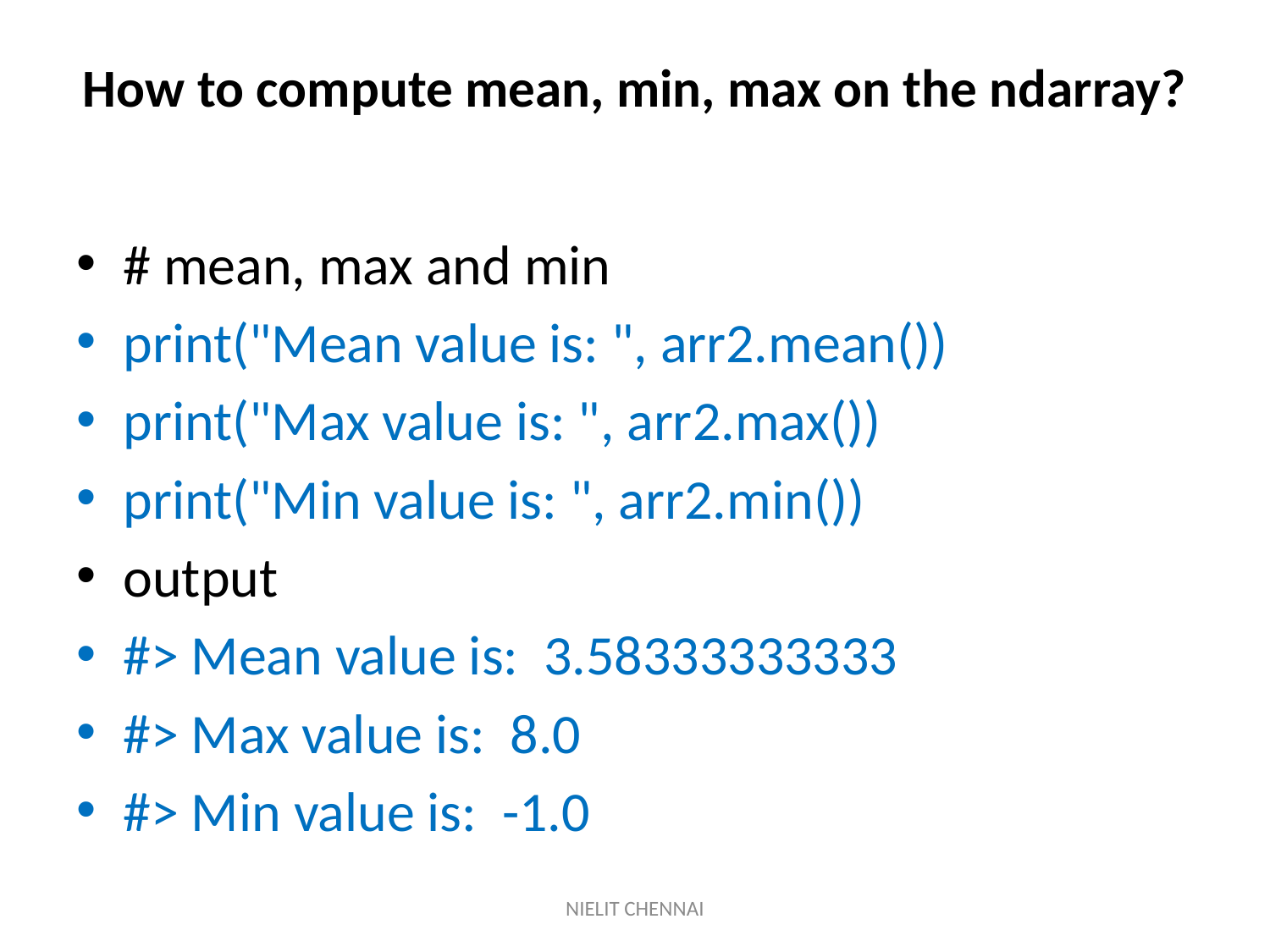

# How to compute mean, min, max on the ndarray?
# mean, max and min
print("Mean value is: ", arr2.mean())
print("Max value is: ", arr2.max())
print("Min value is: ", arr2.min())
output
#> Mean value is:  3.58333333333
#> Max value is:  8.0
#> Min value is:  -1.0
NIELIT CHENNAI